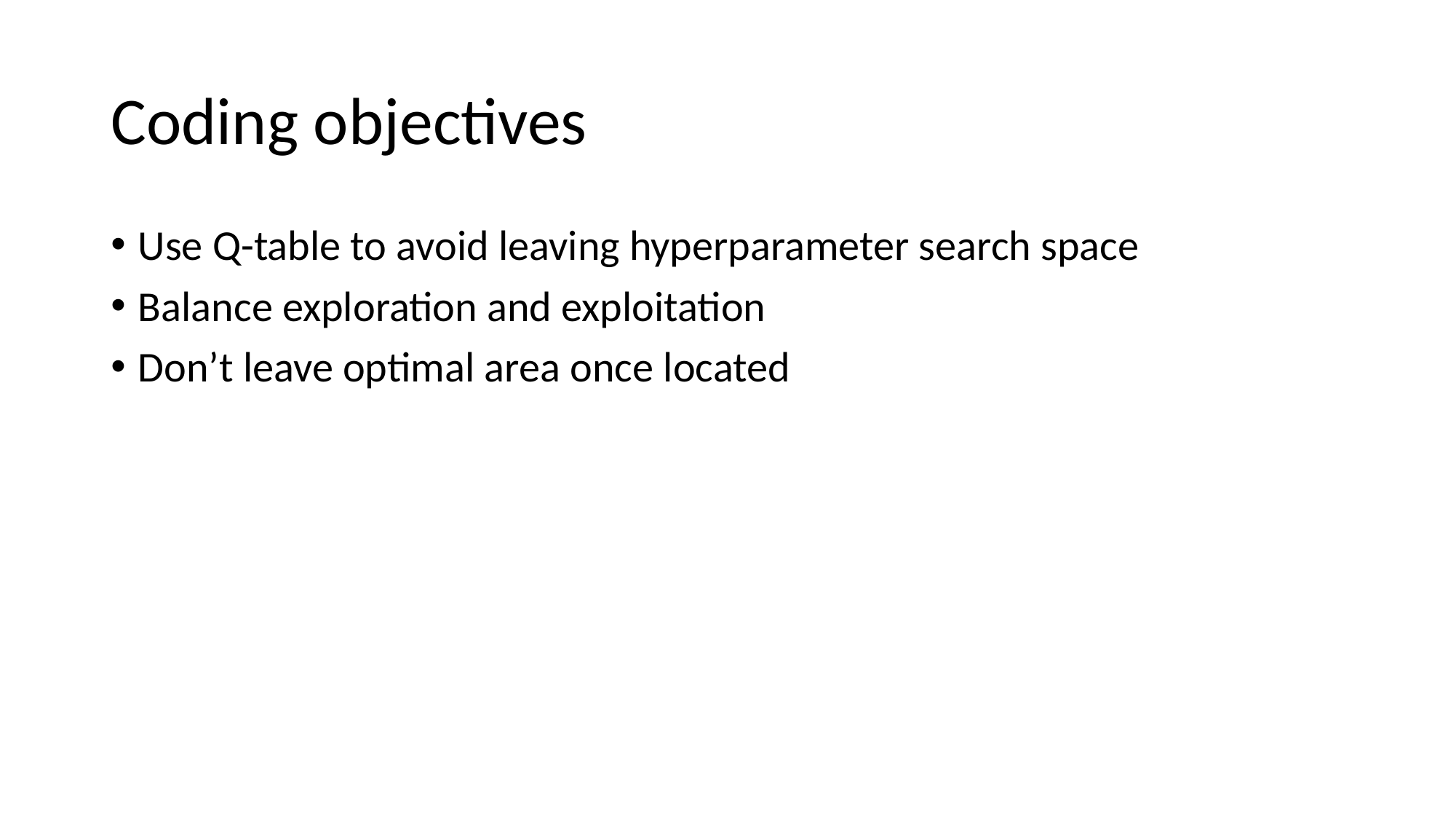

# Coding objectives
Use Q-table to avoid leaving hyperparameter search space
Balance exploration and exploitation
Don’t leave optimal area once located